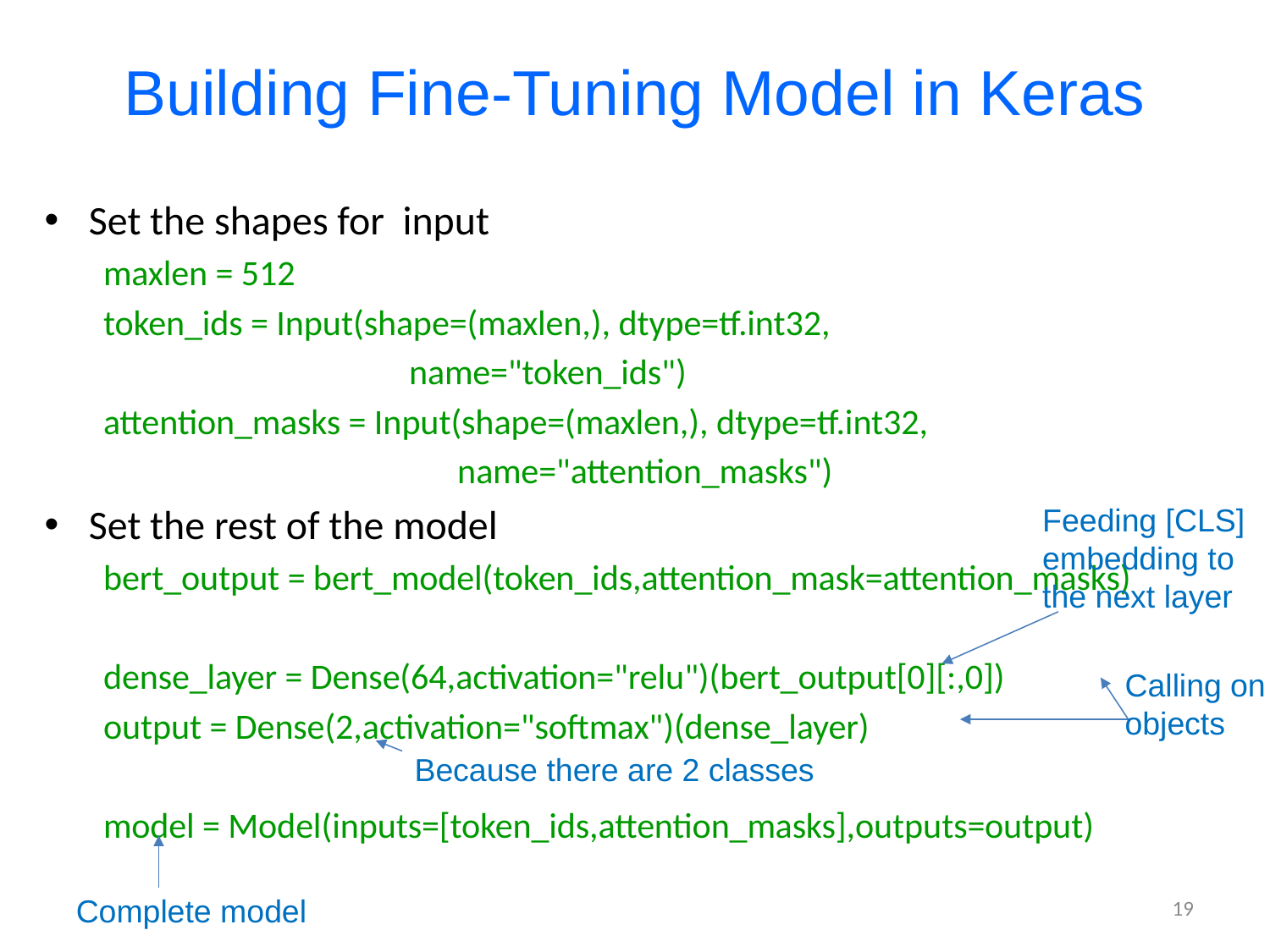

# Building Fine-Tuning Model in Keras

Set the shapes for  input
maxlen = 512
token_ids = Input(shape=(maxlen,), dtype=tf.int32,
                                      name="token_ids")
attention_masks = Input(shape=(maxlen,), dtype=tf.int32,
                                            name="attention_masks")
Set the rest of the model
bert_output = bert_model(token_ids,attention_mask=attention_masks)

dense_layer = Dense(64,activation="relu")(bert_output[0][:,0])
output = Dense(2,activation="softmax")(dense_layer)

model = Model(inputs=[token_ids,attention_masks],outputs=output)
Feeding [CLS]
embedding to
the next layer
Calling on
objects
Because there are 2 classes
19
Complete model